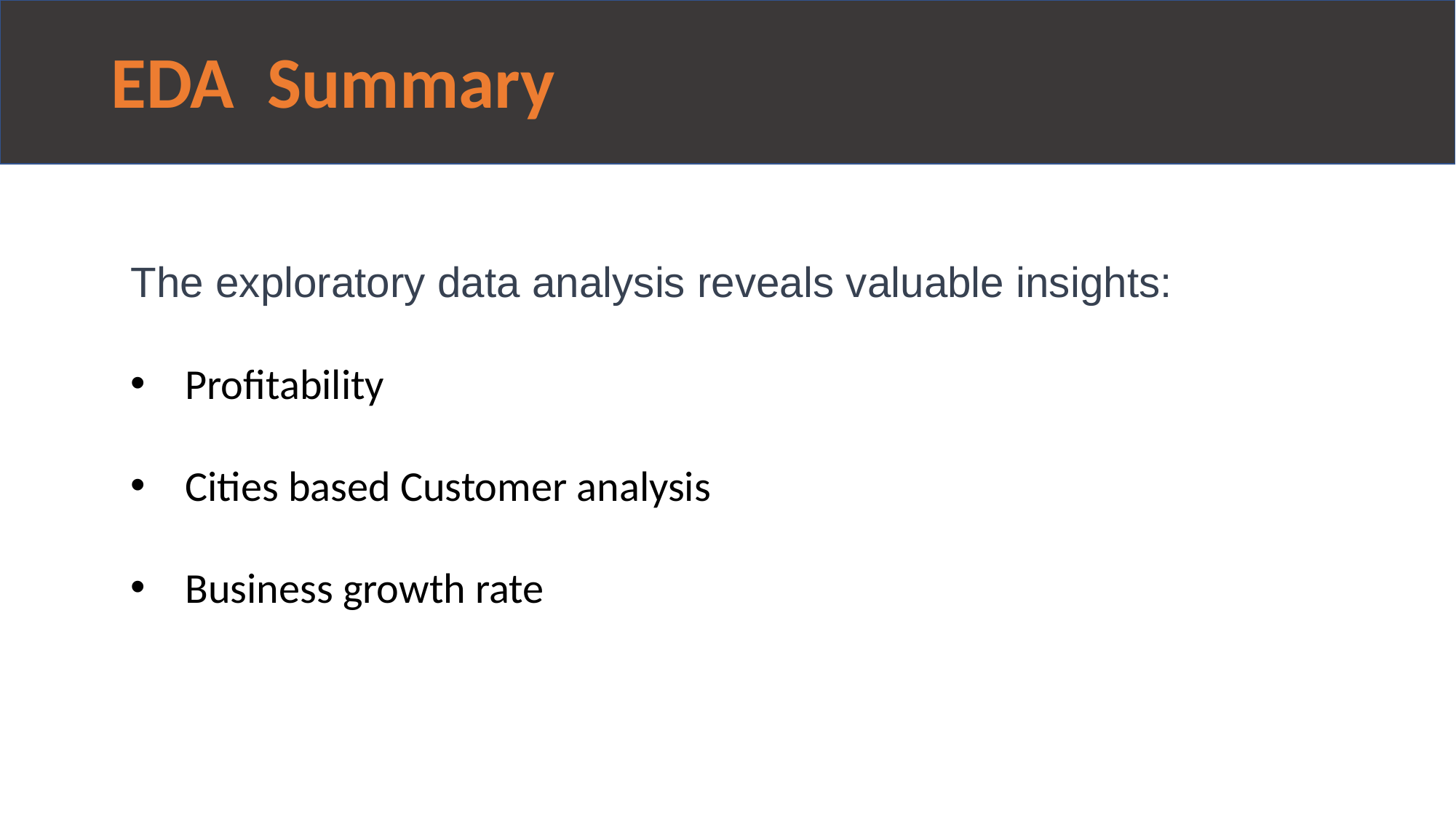

# EDA  Summary
The exploratory data analysis reveals valuable insights:

Profitability

Cities based Customer analysis

Business growth rate